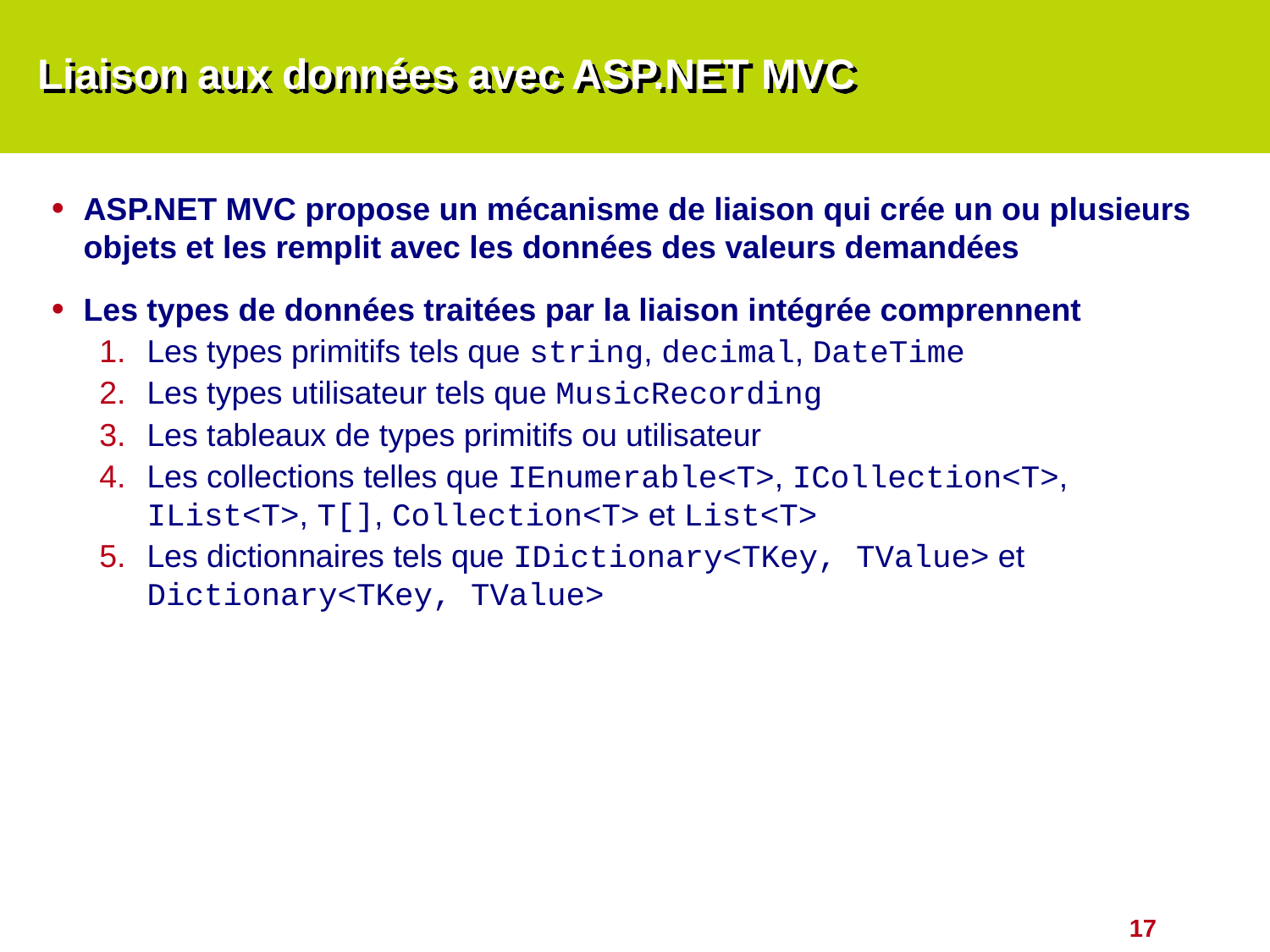

# Liaison aux données avec ASP.NET MVC
ASP.NET MVC propose un mécanisme de liaison qui crée un ou plusieurs objets et les remplit avec les données des valeurs demandées
Les types de données traitées par la liaison intégrée comprennent
Les types primitifs tels que string, decimal, DateTime
Les types utilisateur tels que MusicRecording
Les tableaux de types primitifs ou utilisateur
Les collections telles que IEnumerable<T>, ICollection<T>, IList<T>, T[], Collection<T> et List<T>
Les dictionnaires tels que IDictionary<TKey, TValue> et Dictionary<TKey, TValue>